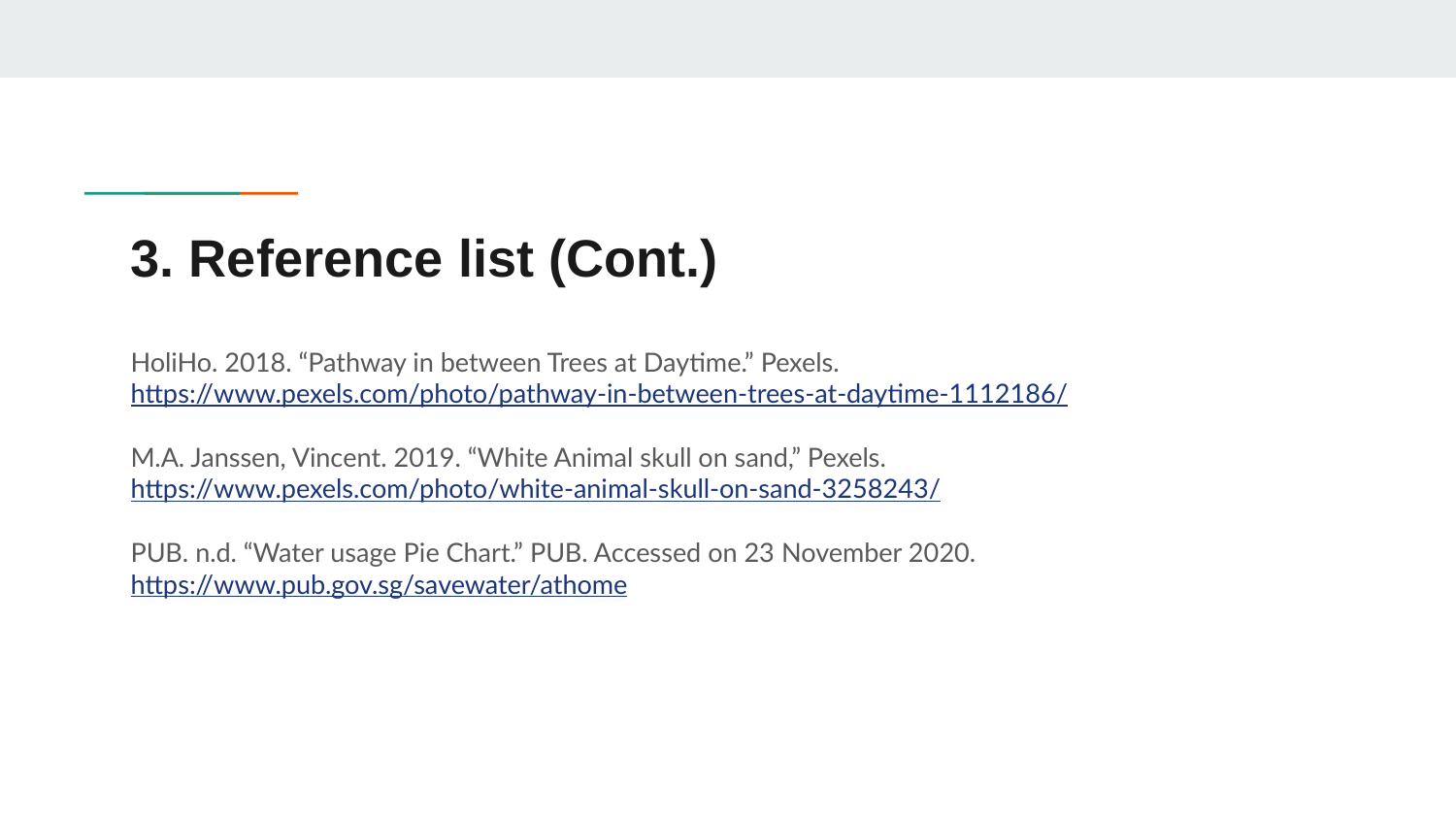

# 3. Reference list (Cont.)
HoliHo. 2018. “Pathway in between Trees at Daytime.” Pexels. https://www.pexels.com/photo/pathway-in-between-trees-at-daytime-1112186/
M.A. Janssen, Vincent. 2019. “White Animal skull on sand,” Pexels. https://www.pexels.com/photo/white-animal-skull-on-sand-3258243/
PUB. n.d. “Water usage Pie Chart.” PUB. Accessed on 23 November 2020. https://www.pub.gov.sg/savewater/athome